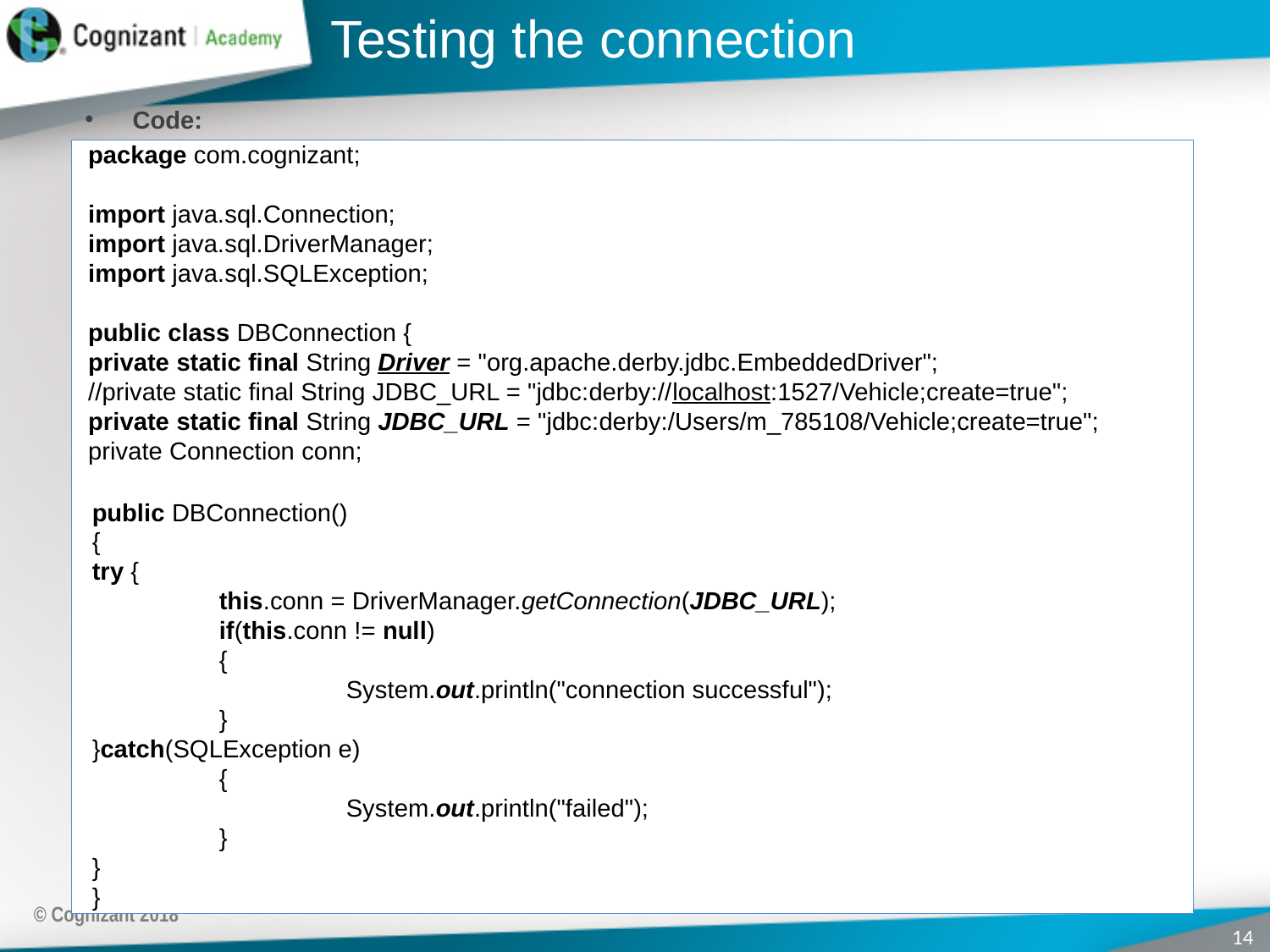

# Testing the connection
Code:
package com.cognizant;

import java.sql.Connection;
import java.sql.DriverManager;
import java.sql.SQLException;

public class DBConnection {
private static final String Driver = "org.apache.derby.jdbc.EmbeddedDriver";
//private static final String JDBC_URL = "jdbc:derby://localhost:1527/Vehicle;create=true";
private static final String JDBC_URL = "jdbc:derby:/Users/m_785108/Vehicle;create=true";
private Connection conn;

public DBConnection()
{
try {
	this.conn = DriverManager.getConnection(JDBC_URL);
	if(this.conn != null)
	{
		System.out.println("connection successful");
	}
}catch(SQLException e)
	{
		System.out.println("failed");
	}
}
}

© Cognizant 2018
14